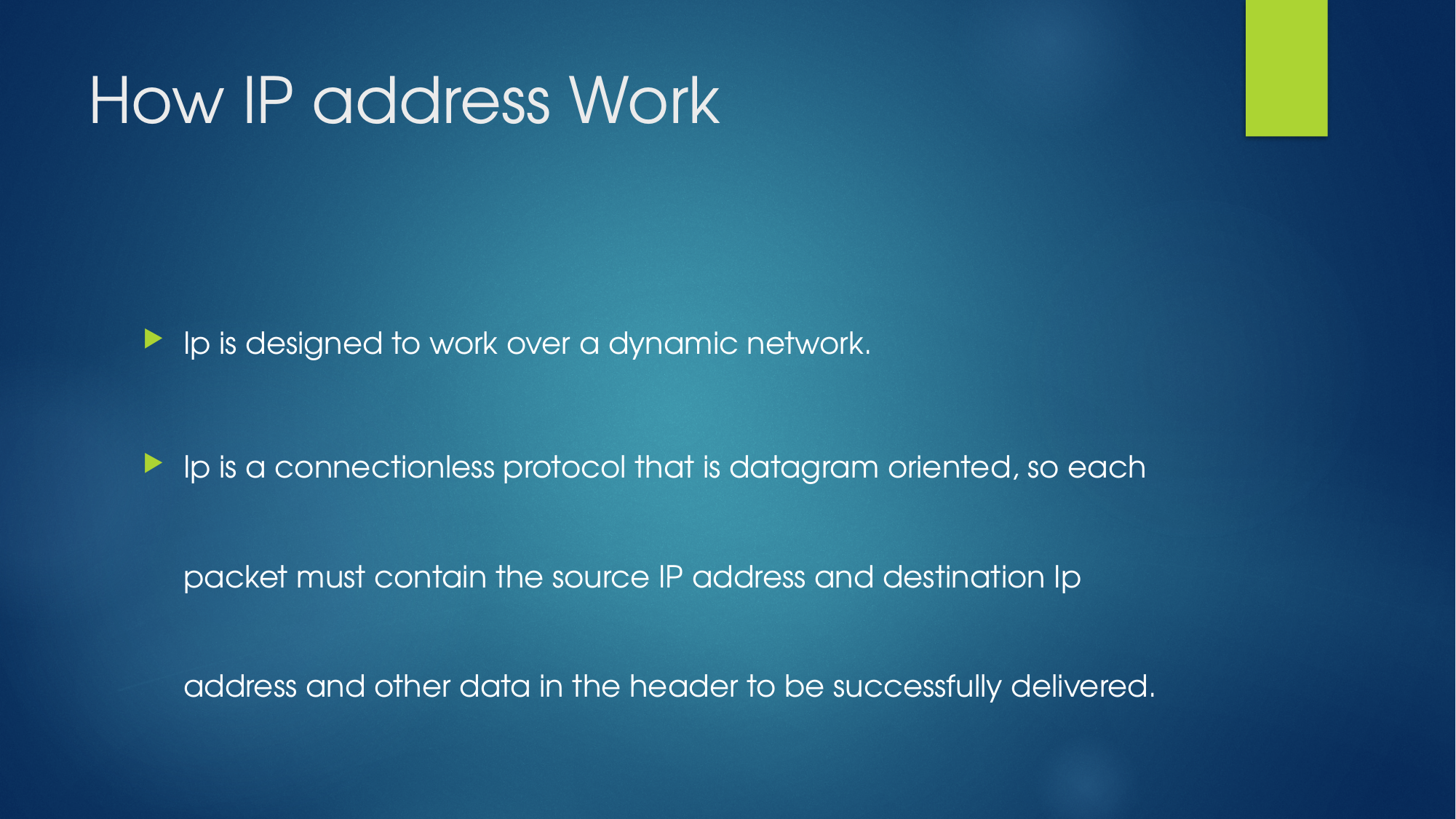

# How IP address Work
Ip is designed to work over a dynamic network.
Ip is a connectionless protocol that is datagram oriented, so each packet must contain the source IP address and destination Ip address and other data in the header to be successfully delivered.